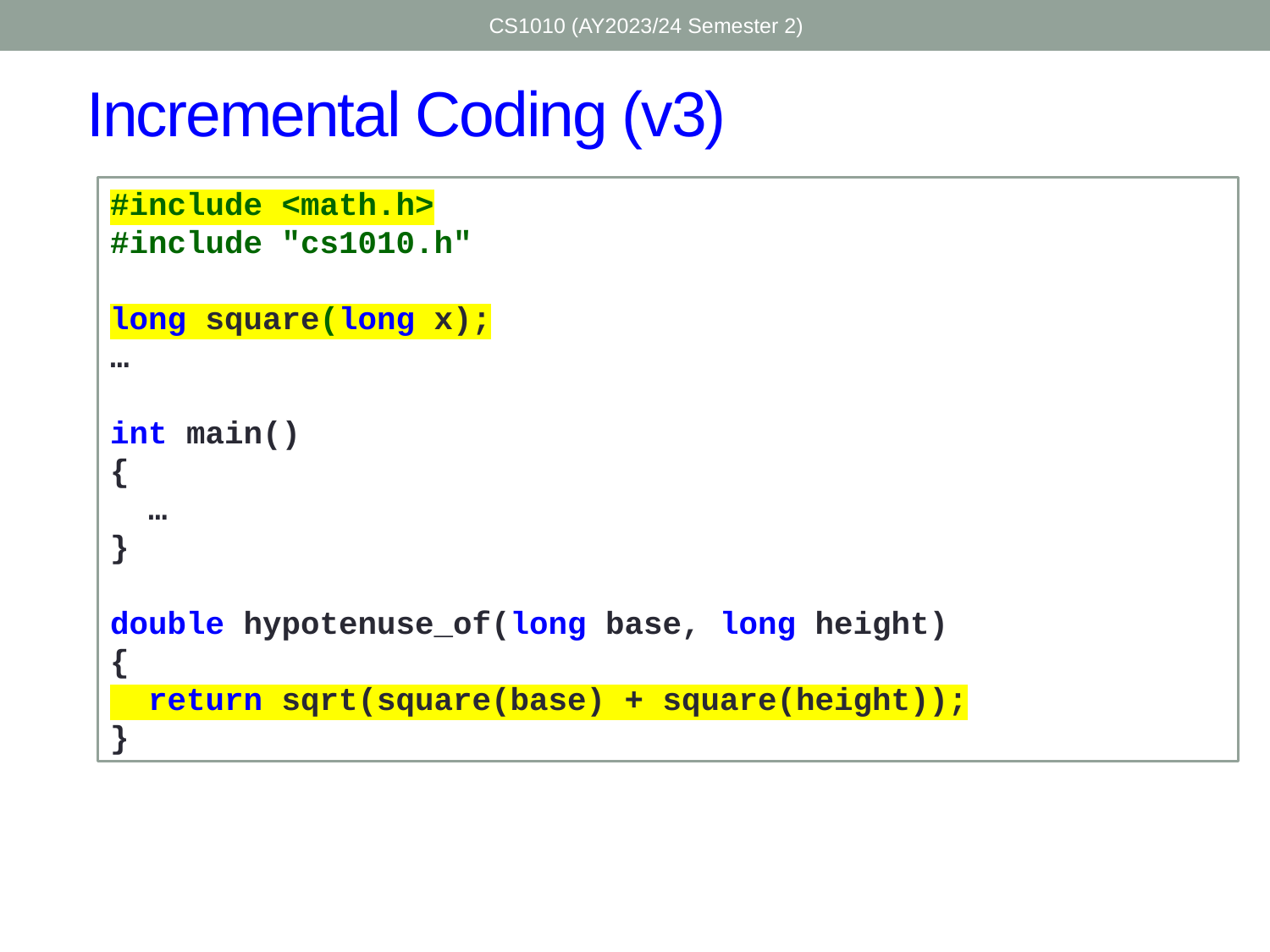

CS1010 (AY2023/24 Semester 2)
# Incremental Coding (v3)

#include <math.h>
#include "cs1010.h"

long square(long x);
…

int main()
{
  …
}

double hypotenuse_of(long base, long height)
{
  return sqrt(square(base) + square(height));
}